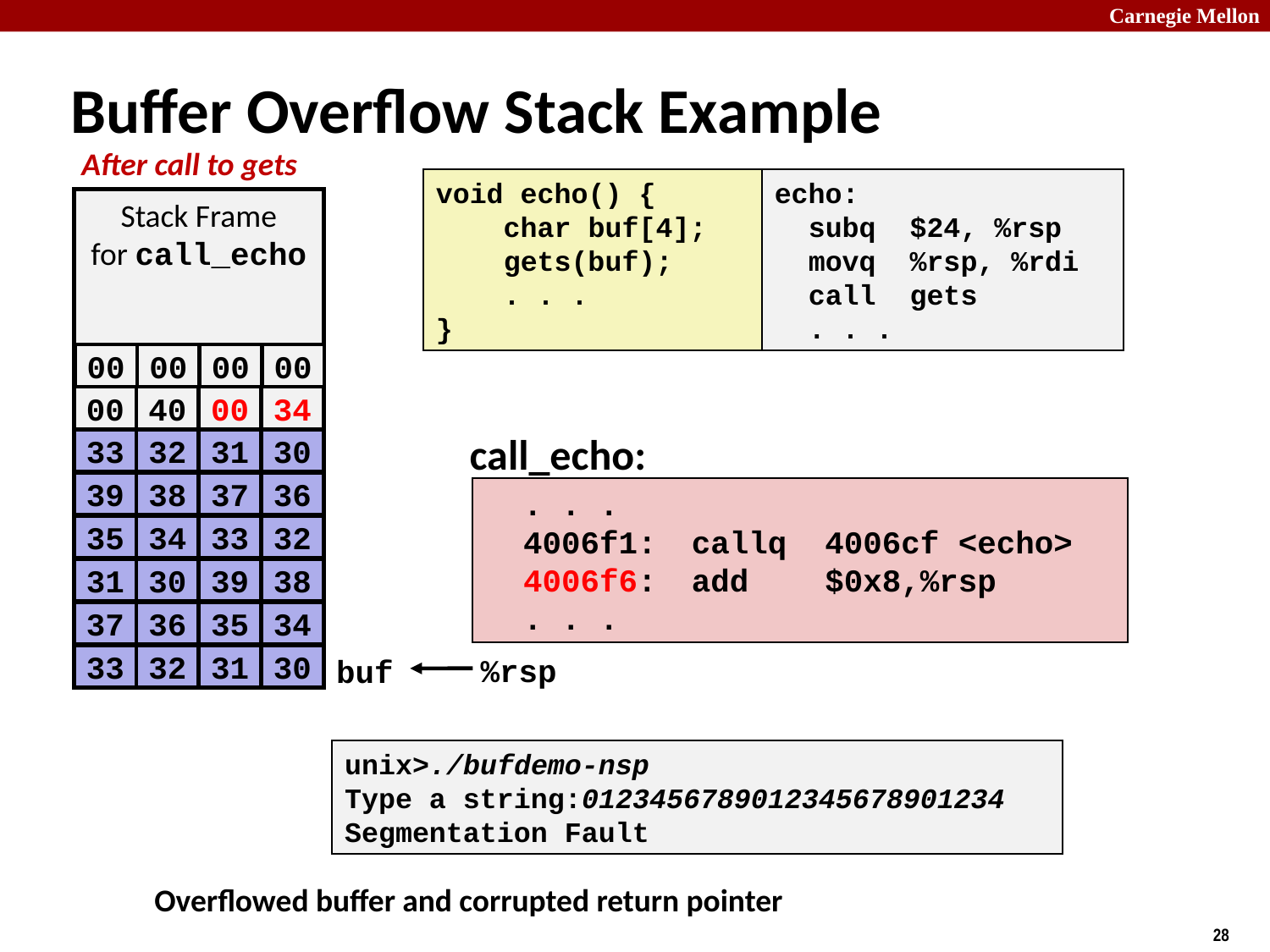

# Buffer Overflow Stack Example
After call to gets
void echo() {
    char buf[4];
    gets(buf);
    . . .
}
echo:
  subq  $24, %rsp
  movq  %rsp, %rdi
  call  gets
  . . .
Stack Frame
for call_echo
00
00
00
00
Return Address
(8 bytes)
00
40
00
34
call_echo:
33
32
31
30
20 bytes unused
39
38
37
36
  . . .
  4006f1:	callq  4006cf <echo>
  4006f6:	add    $0x8,%rsp
  . . .
35
34
33
32
31
30
39
38
37
36
35
34
%rsp
33
32
31
30
buf

unix>./bufdemo-nsp
Type a string:0123456789012345678901234
Segmentation Fault
Overflowed buffer and corrupted return pointer